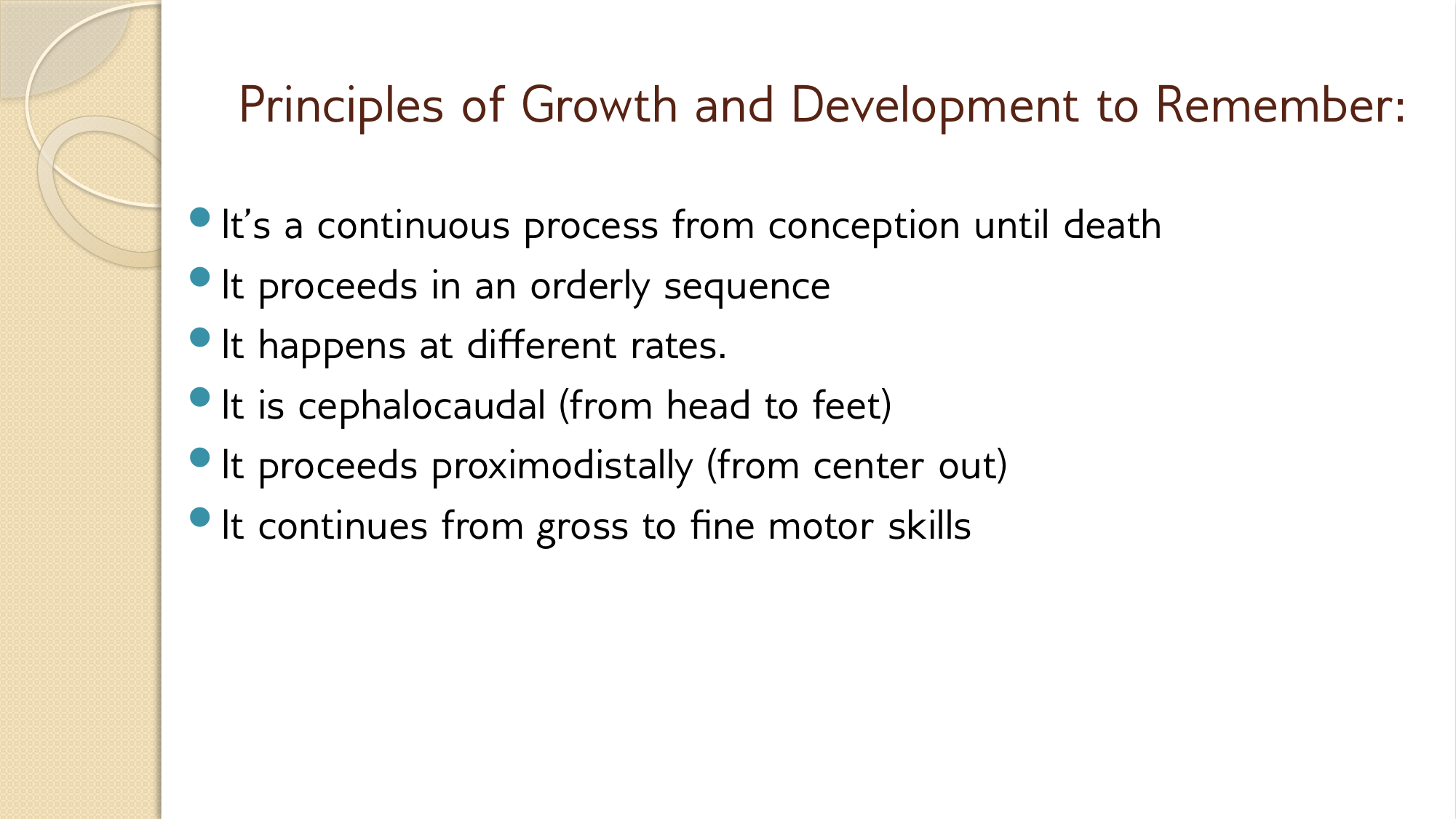

# Principles of Growth and Development to Remember:
It’s a continuous process from conception until death
It proceeds in an orderly sequence
It happens at different rates.
It is cephalocaudal (from head to feet)
It proceeds proximodistally (from center out)
It continues from gross to fine motor skills